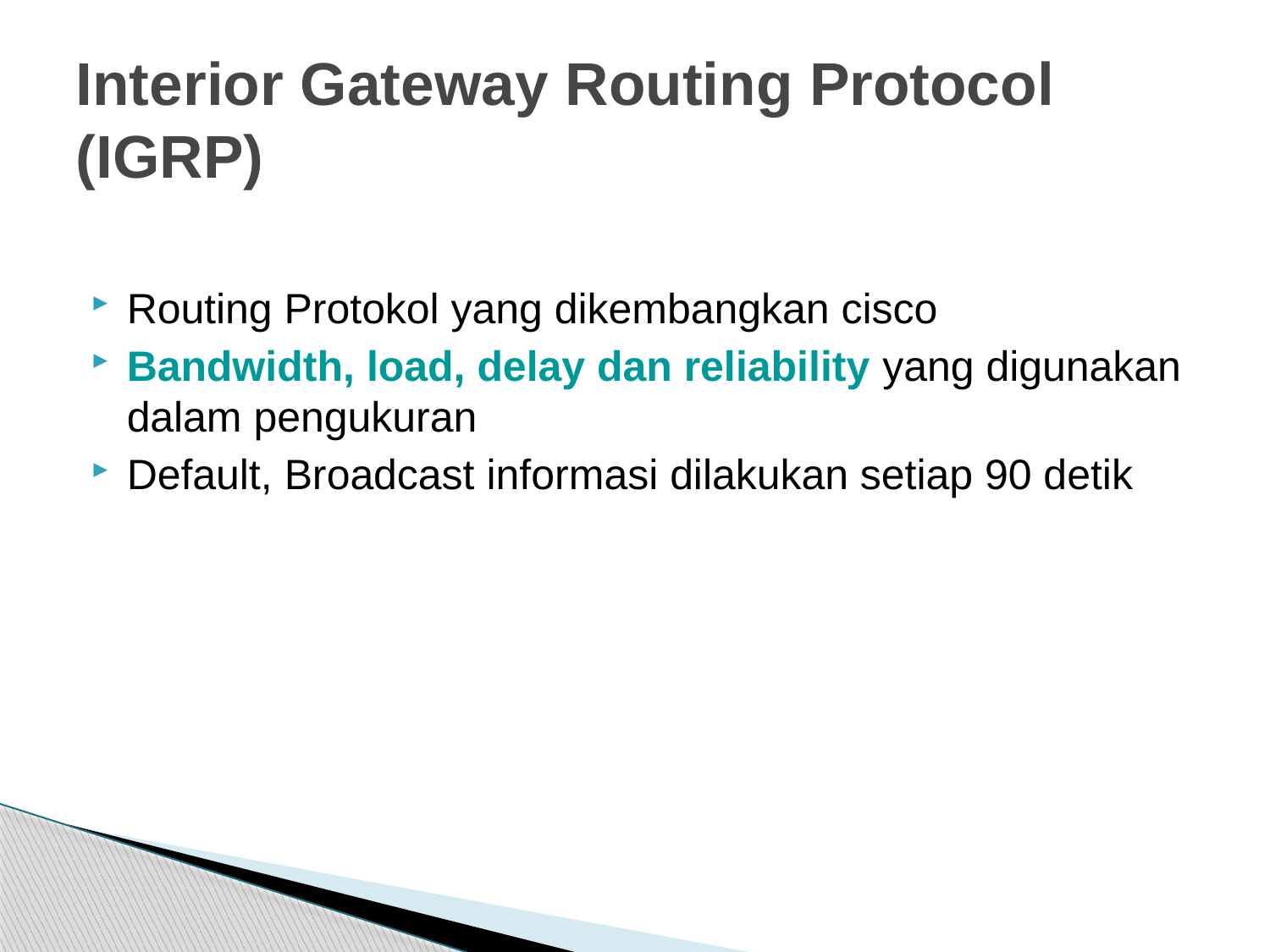

# Interior Gateway Routing Protocol (IGRP)
Routing Protokol yang dikembangkan cisco
Bandwidth, load, delay dan reliability yang digunakan dalam pengukuran
Default, Broadcast informasi dilakukan setiap 90 detik